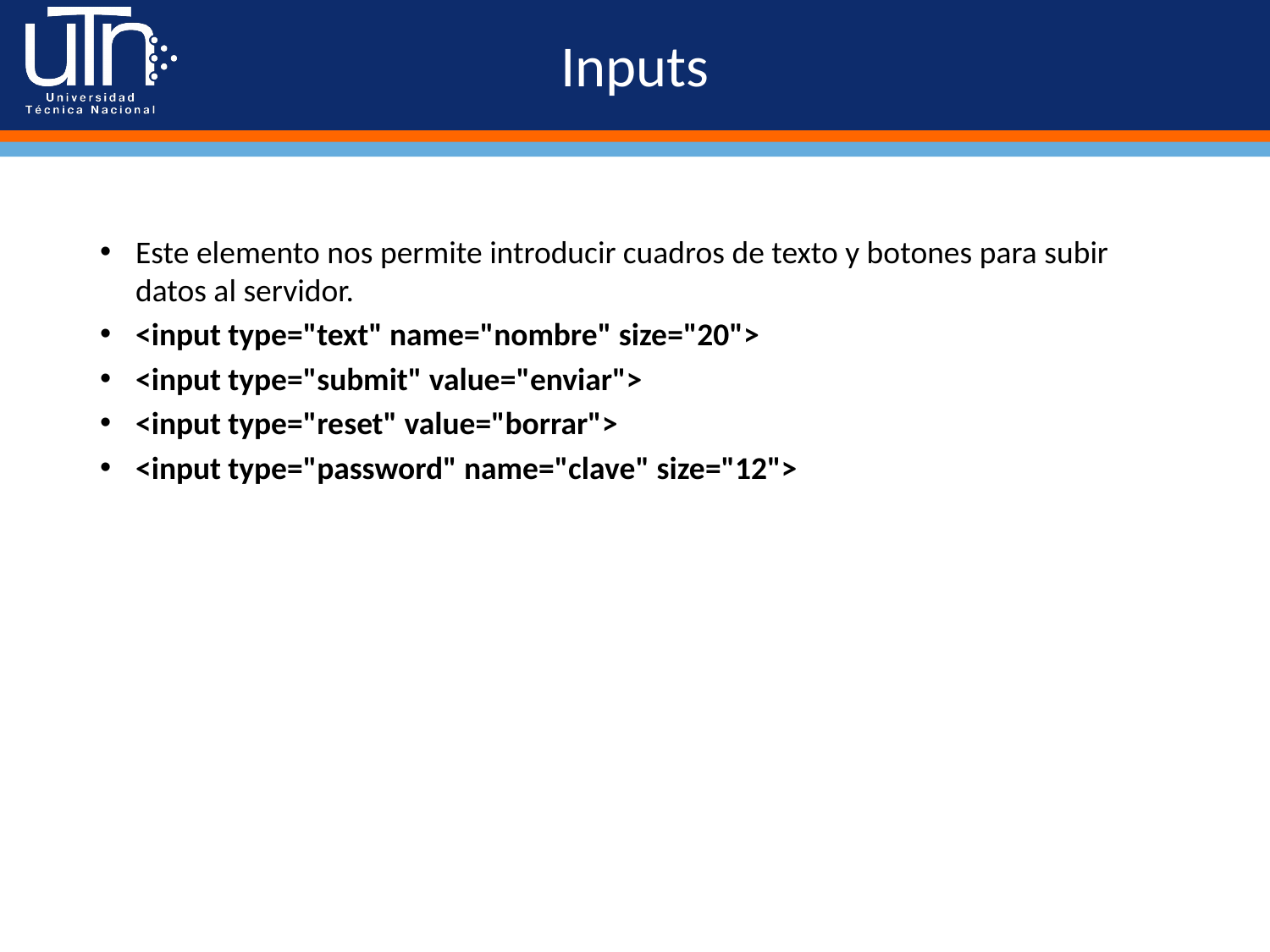

# Inputs

Este elemento nos permite introducir cuadros de texto y botones para subir datos al servidor.
<input type="text" name="nombre" size="20">
<input type="submit" value="enviar">
<input type="reset" value="borrar">
<input type="password" name="clave" size="12">